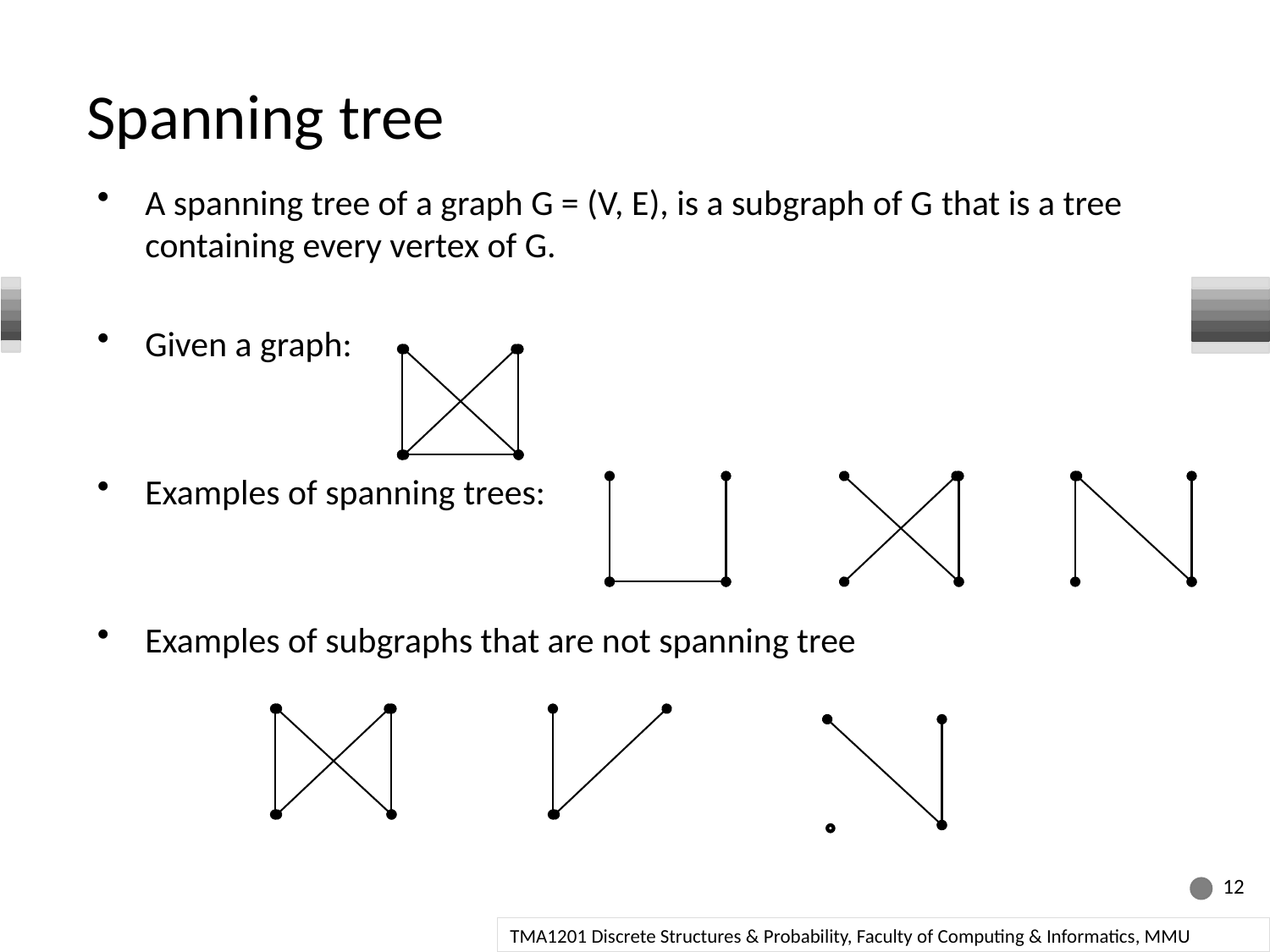

# Spanning tree
A spanning tree of a graph G = (V, E), is a subgraph of G that is a tree containing every vertex of G.

Given a graph:

Examples of spanning trees:

Examples of subgraphs that are not spanning tree

12
TMA1201 Discrete Structures & Probability, Faculty of Computing & Informatics, MMU